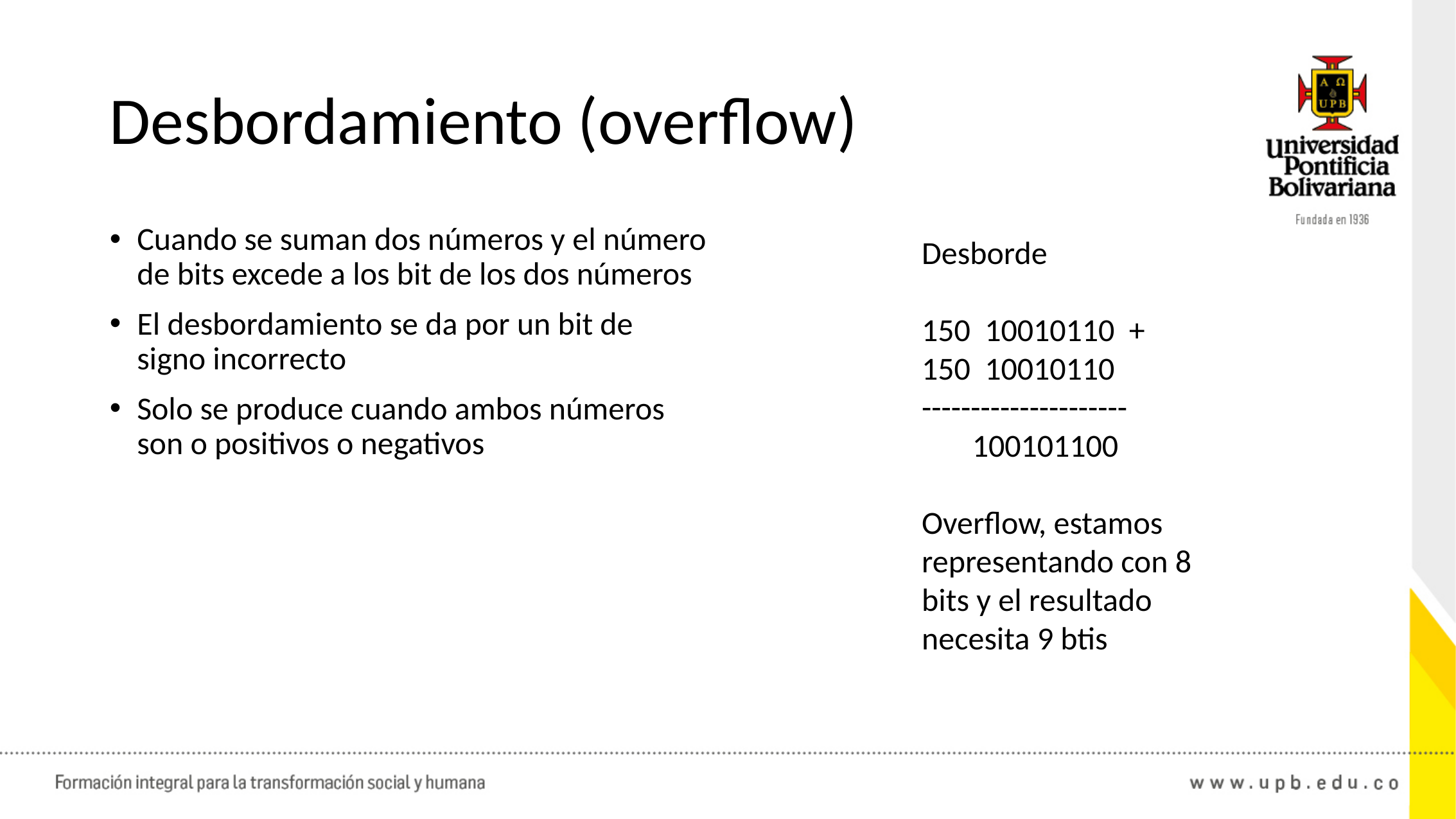

# Desbordamiento (overflow)
Cuando se suman dos números y el número de bits excede a los bit de los dos números
El desbordamiento se da por un bit de signo incorrecto
Solo se produce cuando ambos números son o positivos o negativos
Desborde

150  10010110  +
150  10010110
---------------------
       100101100

Overflow, estamos representando con 8 bits y el resultado necesita 9 btis